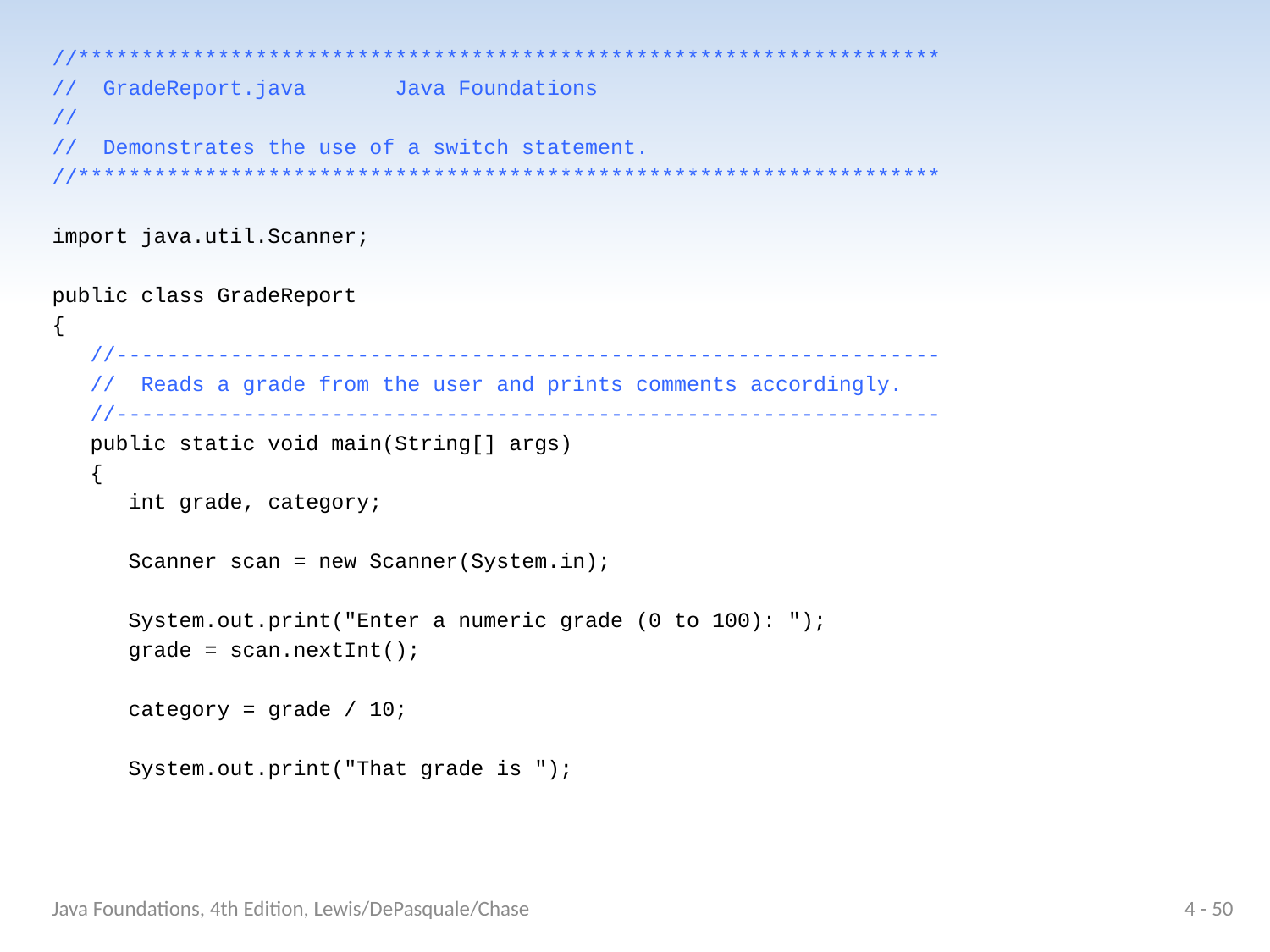

//********************************************************************
//  GradeReport.java       Java Foundations
//
//  Demonstrates the use of a switch statement.
//********************************************************************

import java.util.Scanner;

public class GradeReport
{
   //-----------------------------------------------------------------
   //  Reads a grade from the user and prints comments accordingly.
   //-----------------------------------------------------------------
   public static void main(String[] args)
   {
      int grade, category;

      Scanner scan = new Scanner(System.in);

      System.out.print("Enter a numeric grade (0 to 100): ");
      grade = scan.nextInt();

      category = grade / 10;

      System.out.print("That grade is ");
Java Foundations, 4th Edition, Lewis/DePasquale/Chase
4 - 50